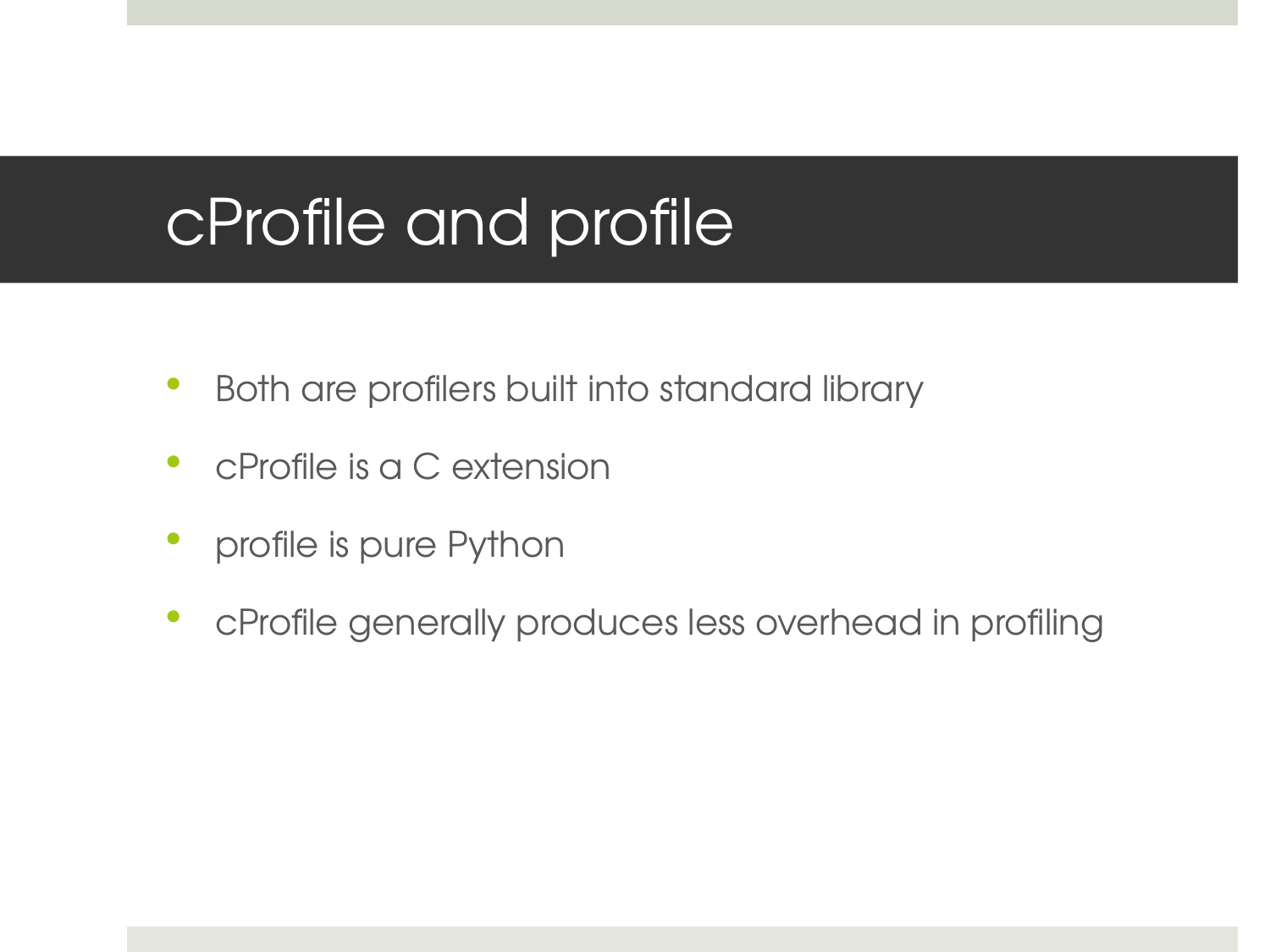

# cProfile and profile
Both are profilers built into standard library
cProfile is a C extension
profile is pure Python
cProfile generally produces less overhead in profiling